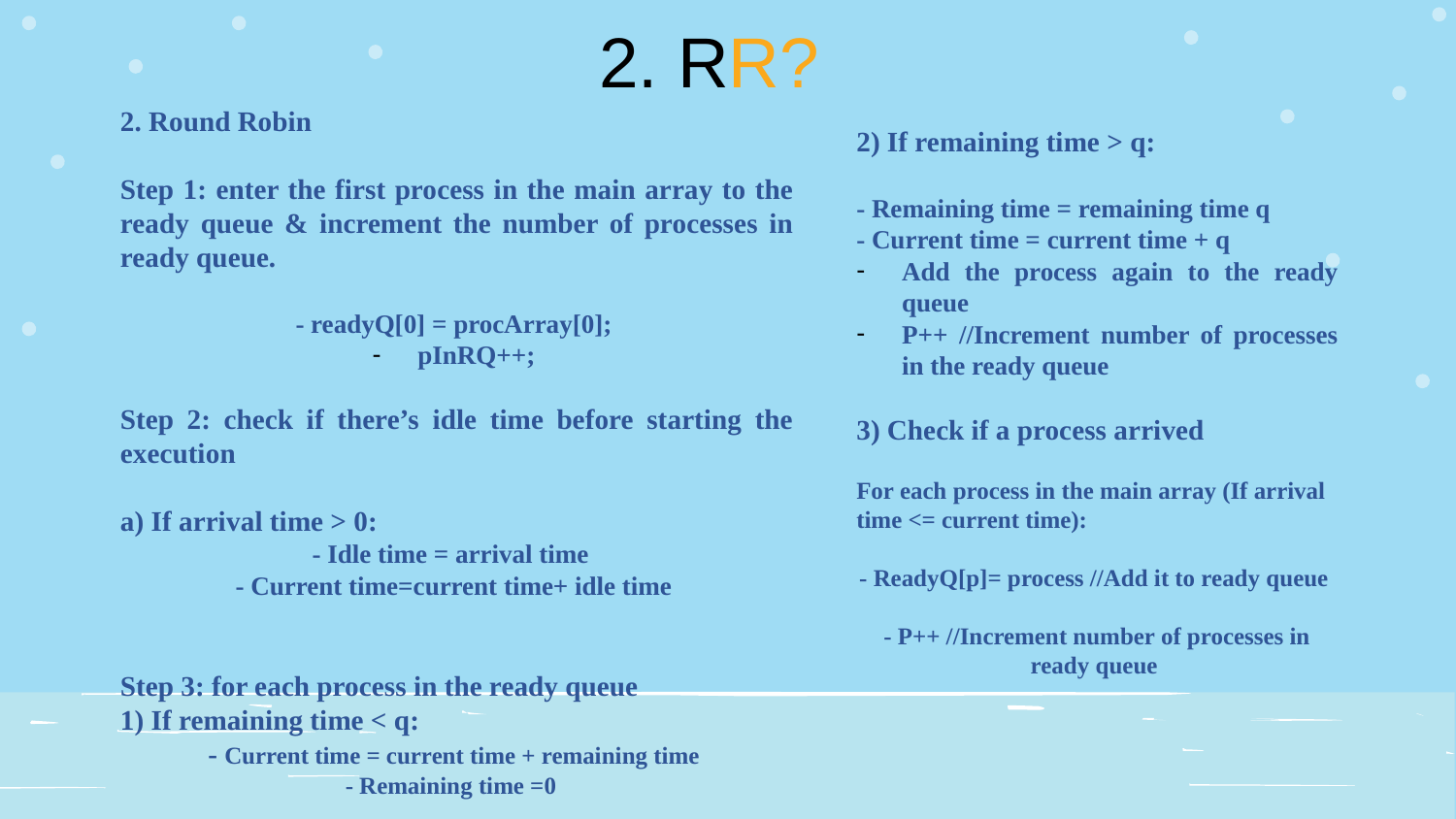

# 2. RR?
2. Round Robin

Step 1: enter the first process in the main array to the ready queue & increment the number of processes in ready queue.

- readyQ[0] = procArray[0];
pInRQ++;

Step 2: check if there’s idle time before starting the execution

a) If arrival time > 0:
- Idle time = arrival time
- Current time=current time+ idle time

Step 3: for each process in the ready queue
1) If remaining time < q:
- Current time = current time + remaining time
- Remaining time =0
2) If remaining time > q:

- Remaining time = remaining time q
- Current time = current time + q
Add the process again to the ready queue
P++ //Increment number of processes in the ready queue

3) Check if a process arrived

For each process in the main array (If arrival time <= current time):

- ReadyQ[p]= process //Add it to ready queue

- P++ //Increment number of processes in ready queue